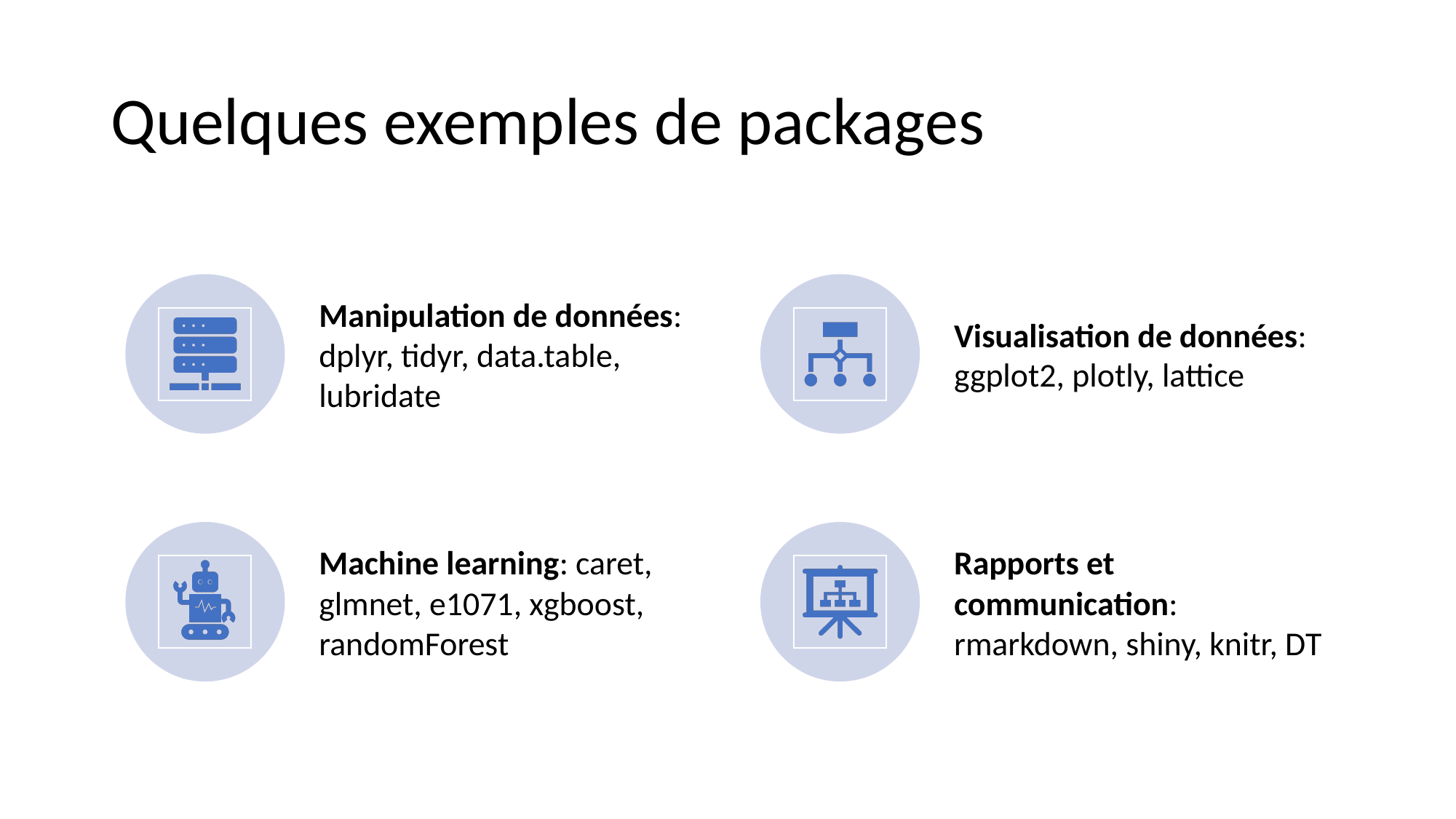

# Quelques exemples de packages
Manipulation de données: dplyr, tidyr, data.table, lubridate
Visualisation de données: ggplot2, plotly, lattice
Machine learning: caret, glmnet, e1071, xgboost, randomForest
Rapports et communication: rmarkdown, shiny, knitr, DT